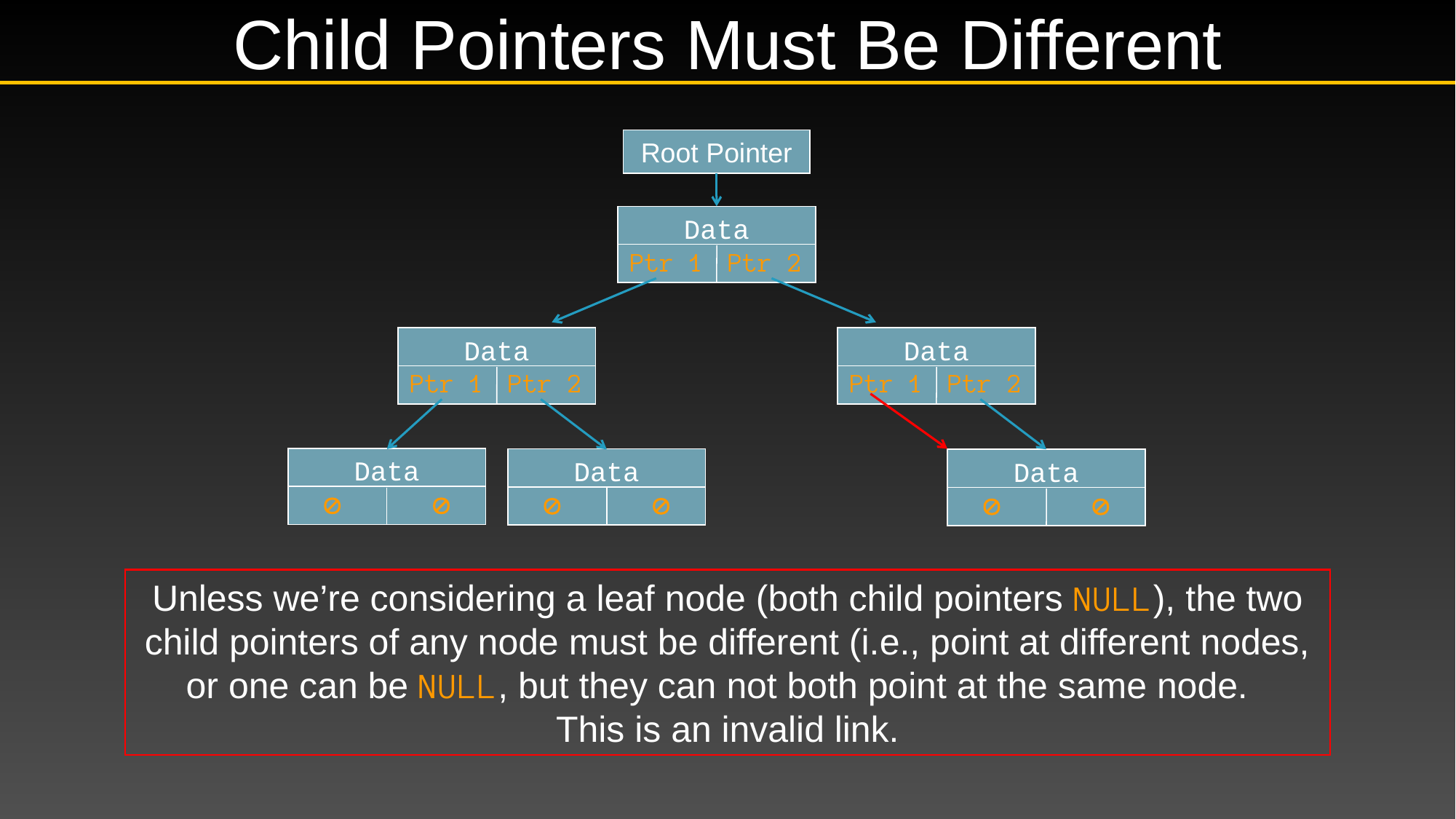

# Child Pointers Must Be Different
Root Pointer
Data
Ptr 1  Ptr 2
Data
Ptr 1  Ptr 2
Data
Ptr 1  Ptr 2
Data
∅      ∅
Data
∅      ∅
Data
∅      ∅
Unless we’re considering a leaf node (both child pointers NULL), the two child pointers of any node must be different (i.e., point at different nodes, or one can be NULL, but they can not both point at the same node.
This is an invalid link.